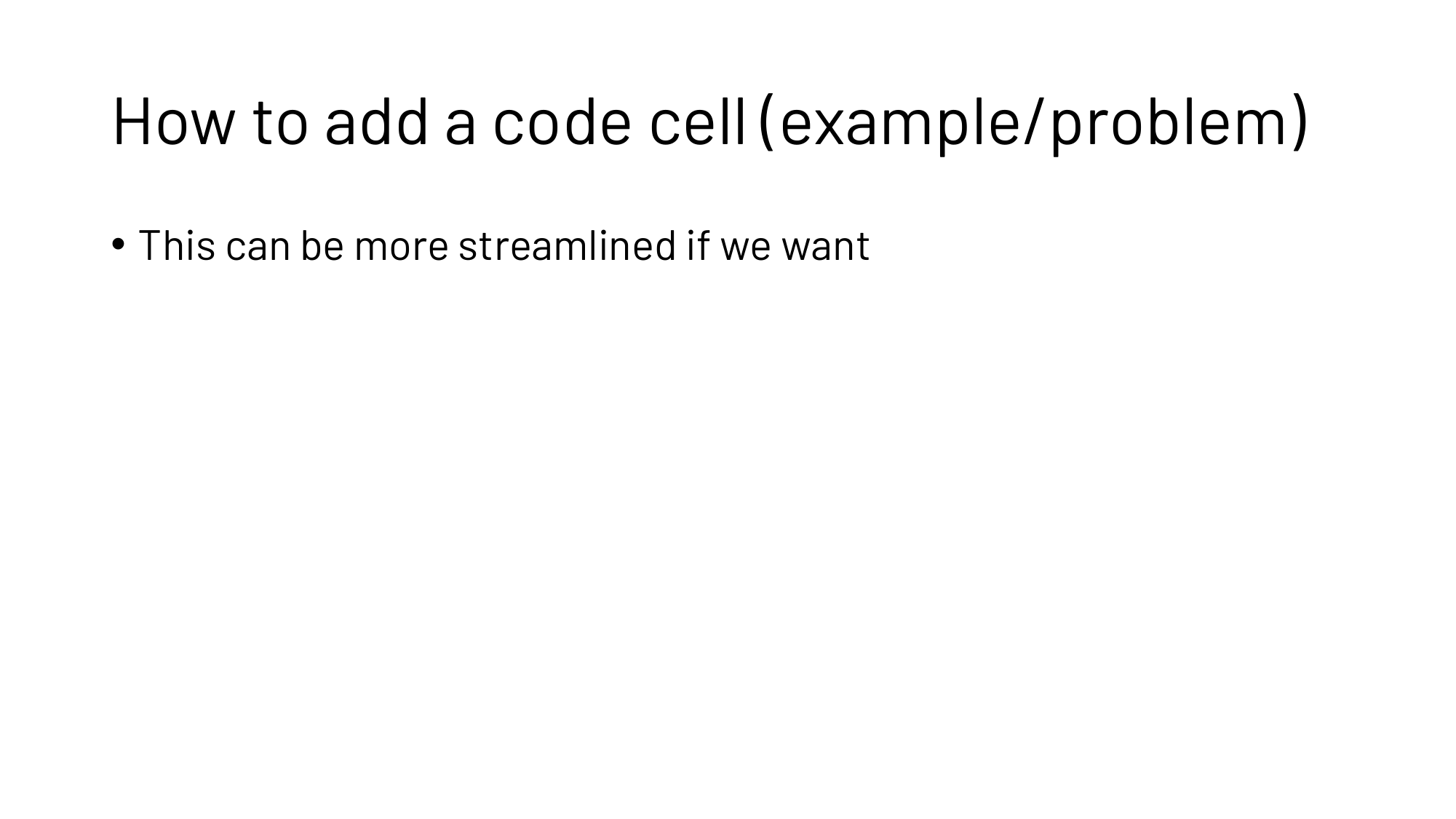

# How to add a code cell (example/problem)
This can be more streamlined if we want